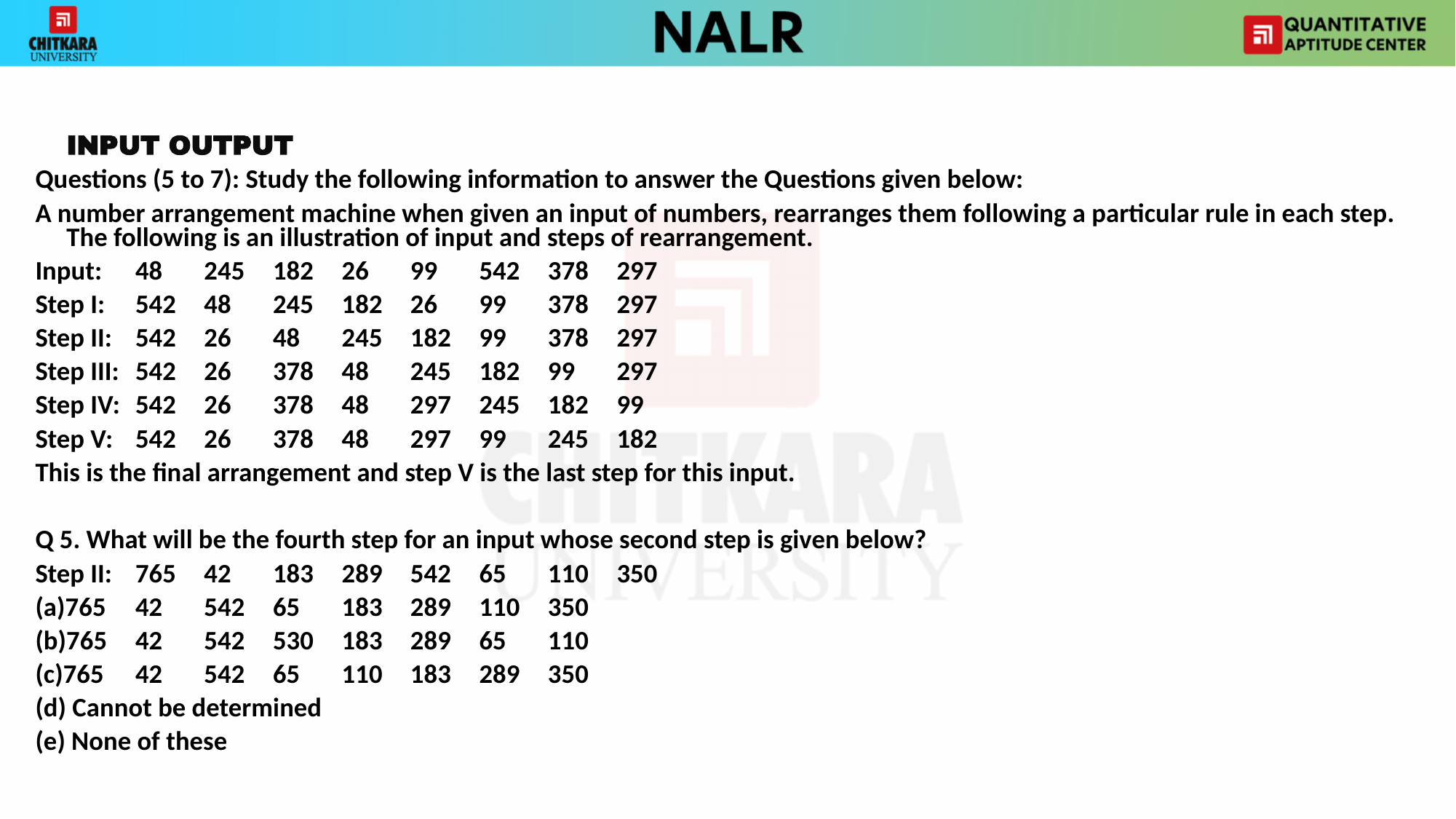

INPUT OUTPUT
Questions (5 to 7): Study the following information to answer the Questions given below:
A number arrangement machine when given an input of numbers, rearranges them following a particular rule in each step. The following is an illustration of input and steps of rearrangement.
Input:	48	245	182	26	99	542	378	297
Step I:	542	48	245	182	26	99	378	297
Step II:	542	26	48	245	182	99	378	297
Step III:	542	26	378	48	245	182	99	297
Step IV:	542	26	378	48	297	245	182	99
Step V:	542	26	378	48	297	99	245	182
This is the final arrangement and step V is the last step for this input.

Q 5. What will be the fourth step for an input whose second step is given below?
Step II:	765	42	183	289	542	65	110	350
(a)765	42	542	65	183	289	110	350
(b)765	42	542	530	183	289	65	110
(c)765	42	542	65	110	183	289	350
(d) Cannot be determined
(e) None of these